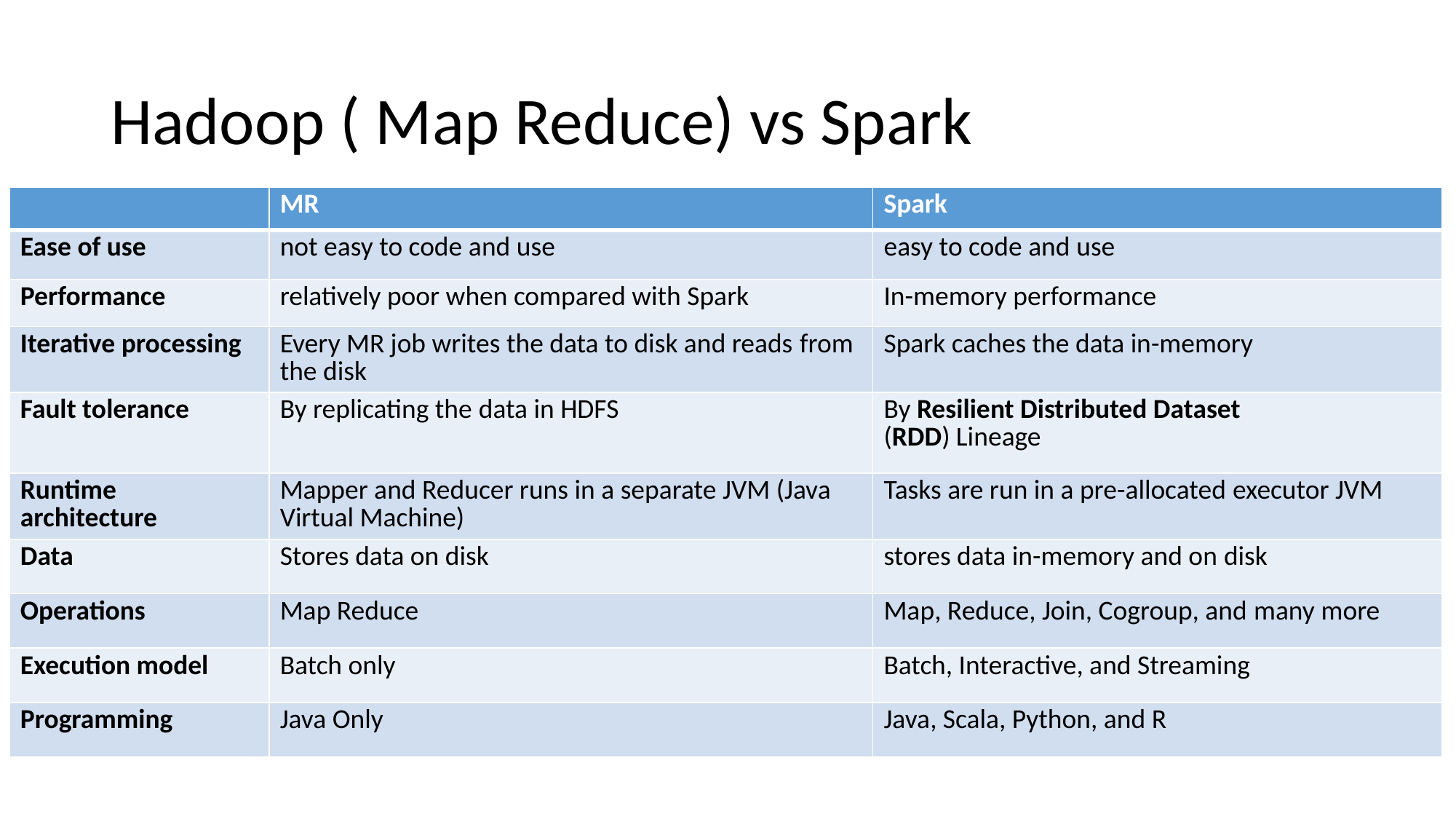

# Hadoop ( Map Reduce) vs Spark
|  | MR | Spark |
| --- | --- | --- |
| Ease of use | not easy to code and use | easy to code and use |
| Performance | relatively poor when compared with Spark | In-memory performance |
| Iterative processing | Every MR job writes the data to disk and reads from the disk | Spark caches the data in-memory |
| Fault tolerance | By replicating the data in HDFS | By Resilient Distributed Dataset (RDD) Lineage |
| Runtime architecture | Mapper and Reducer runs in a separate JVM (Java Virtual Machine) | Tasks are run in a pre-allocated executor JVM |
| Data | Stores data on disk | stores data in-memory and on disk |
| Operations | Map Reduce | Map, Reduce, Join, Cogroup, and many more |
| Execution model | Batch only | Batch, Interactive, and Streaming |
| Programming | Java Only | Java, Scala, Python, and R |